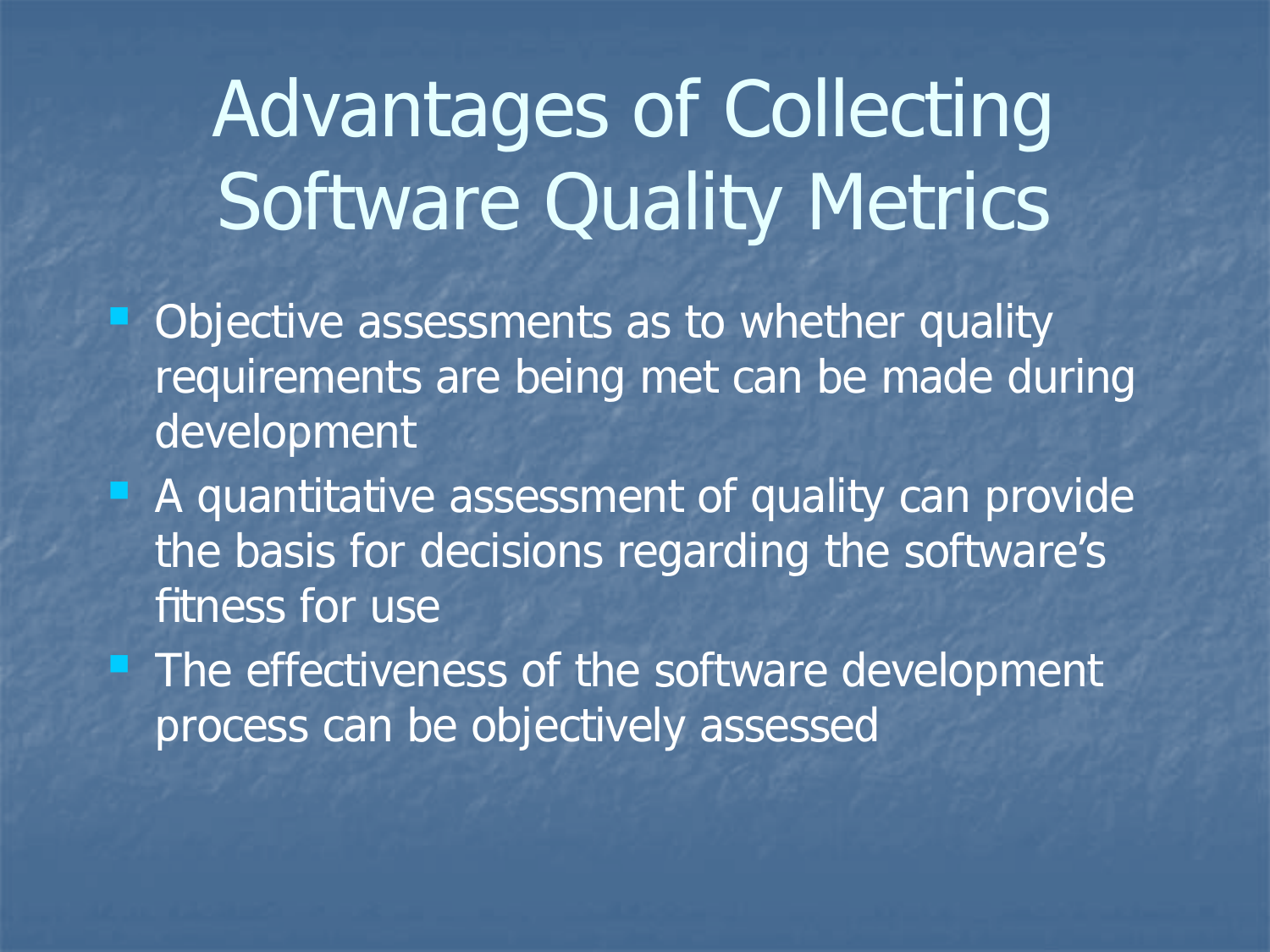

# Advantages of Collecting Software Quality Metrics
Objective assessments as to whether quality requirements are being met can be made during development
A quantitative assessment of quality can provide the basis for decisions regarding the software’s fitness for use
The effectiveness of the software development process can be objectively assessed